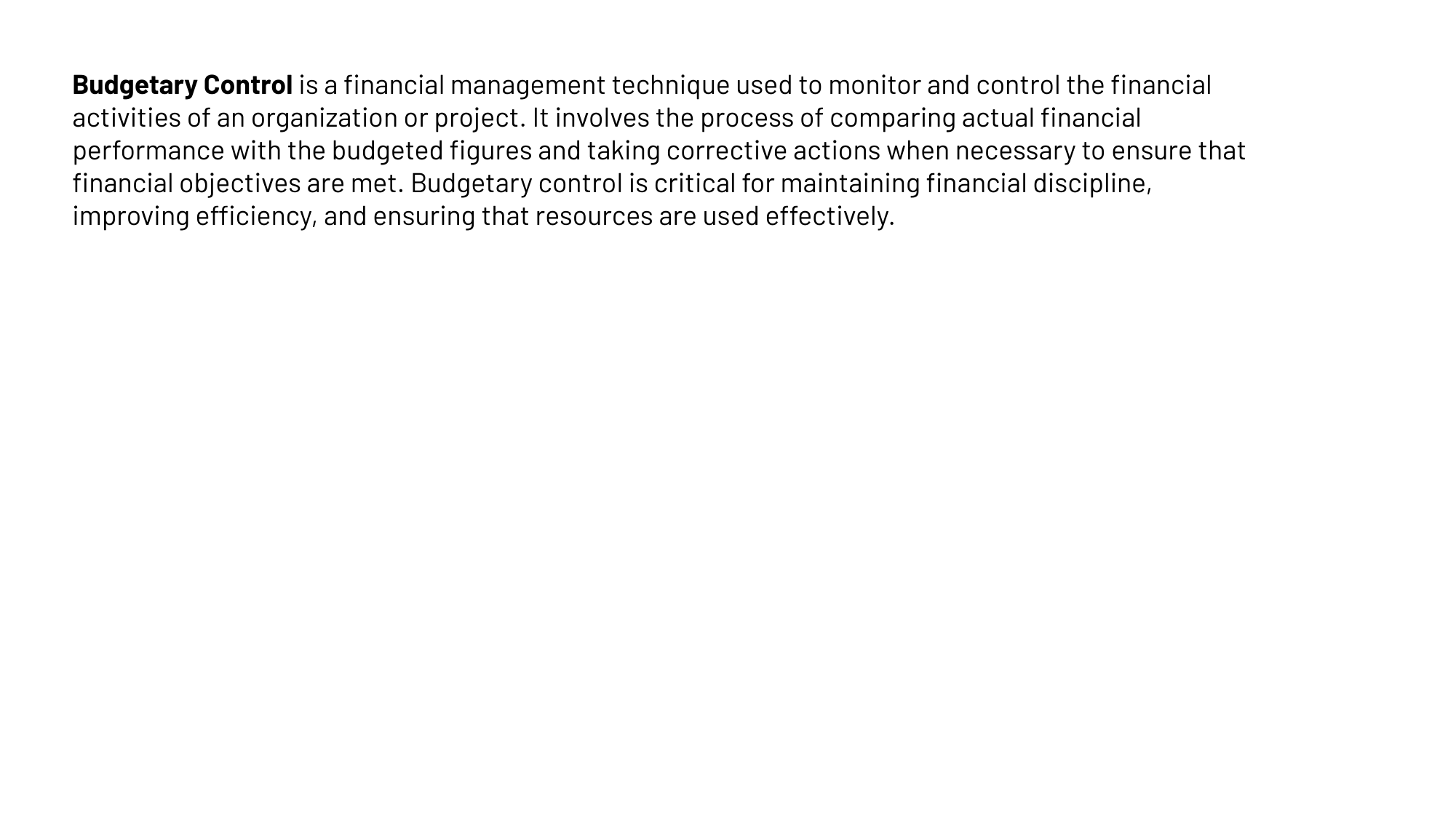

Budgetary Control is a financial management technique used to monitor and control the financial activities of an organization or project. It involves the process of comparing actual financial performance with the budgeted figures and taking corrective actions when necessary to ensure that financial objectives are met. Budgetary control is critical for maintaining financial discipline, improving efficiency, and ensuring that resources are used effectively.